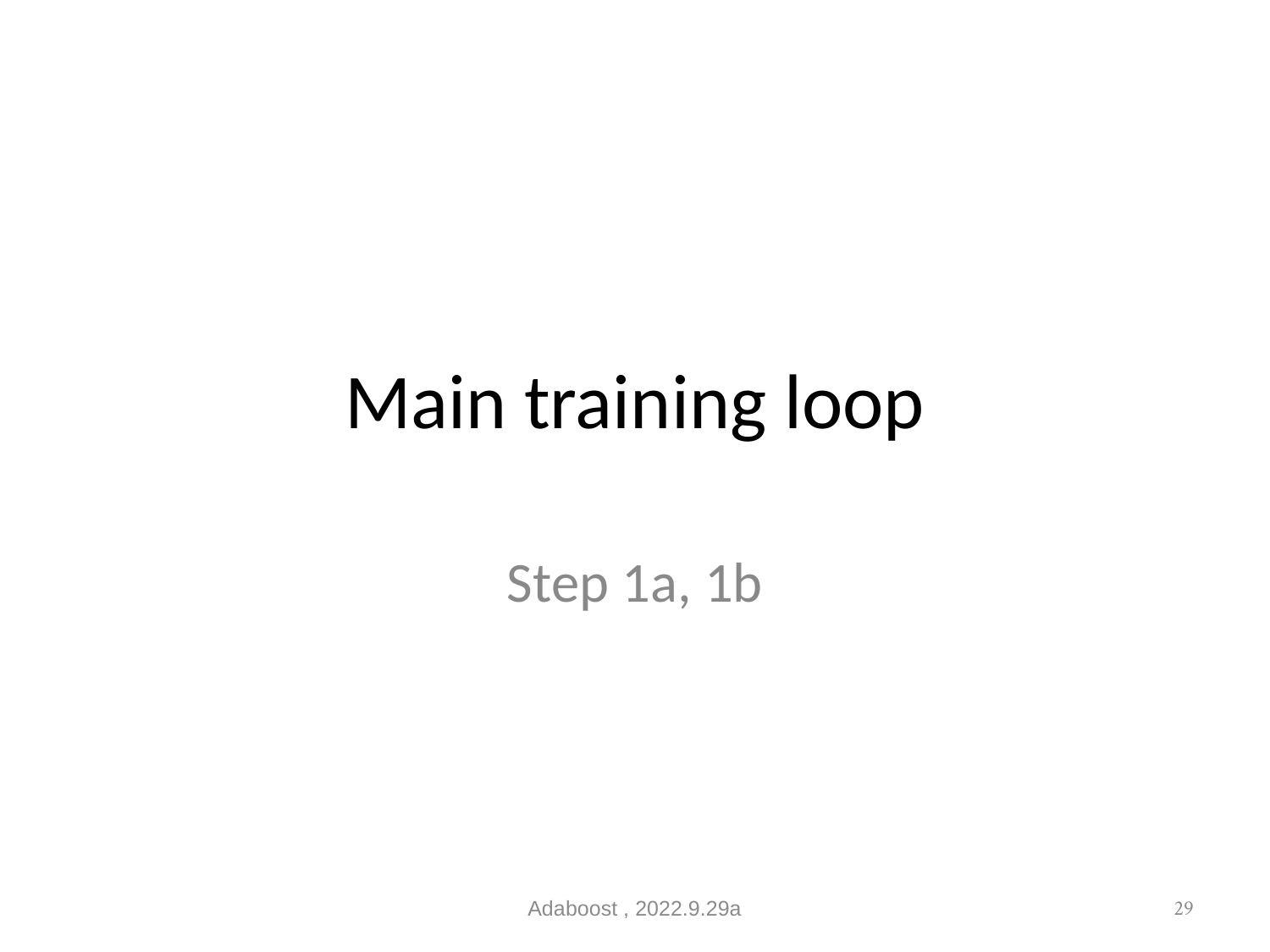

# Main training loop
Step 1a, 1b
Adaboost , 2022.9.29a
29